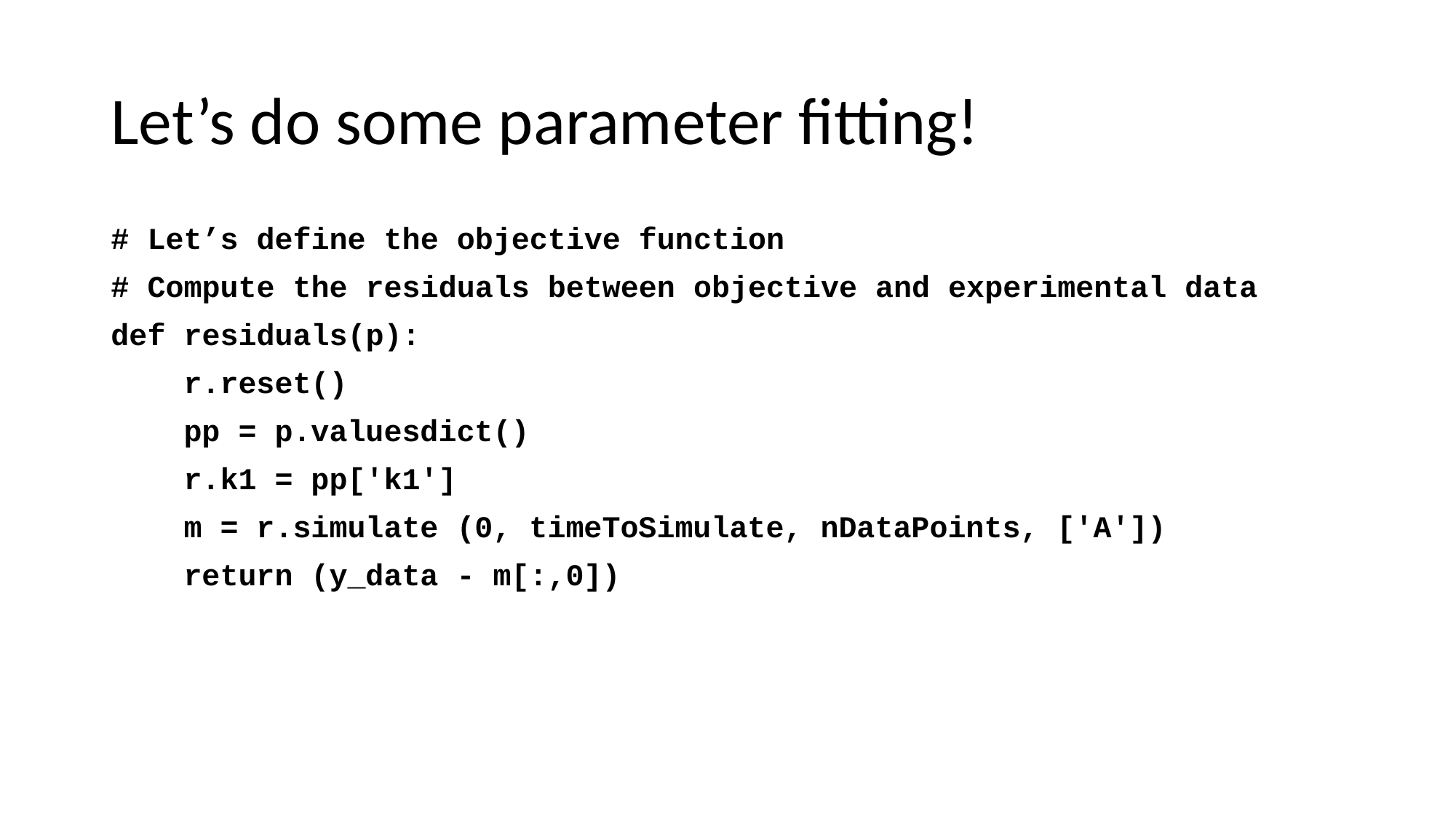

# Let’s do some parameter fitting!
# Let’s define the objective function
# Compute the residuals between objective and experimental data
def residuals(p):
    r.reset()
    pp = p.valuesdict()
    r.k1 = pp['k1']
    m = r.simulate (0, timeToSimulate, nDataPoints, ['A'])
    return (y_data - m[:,0])